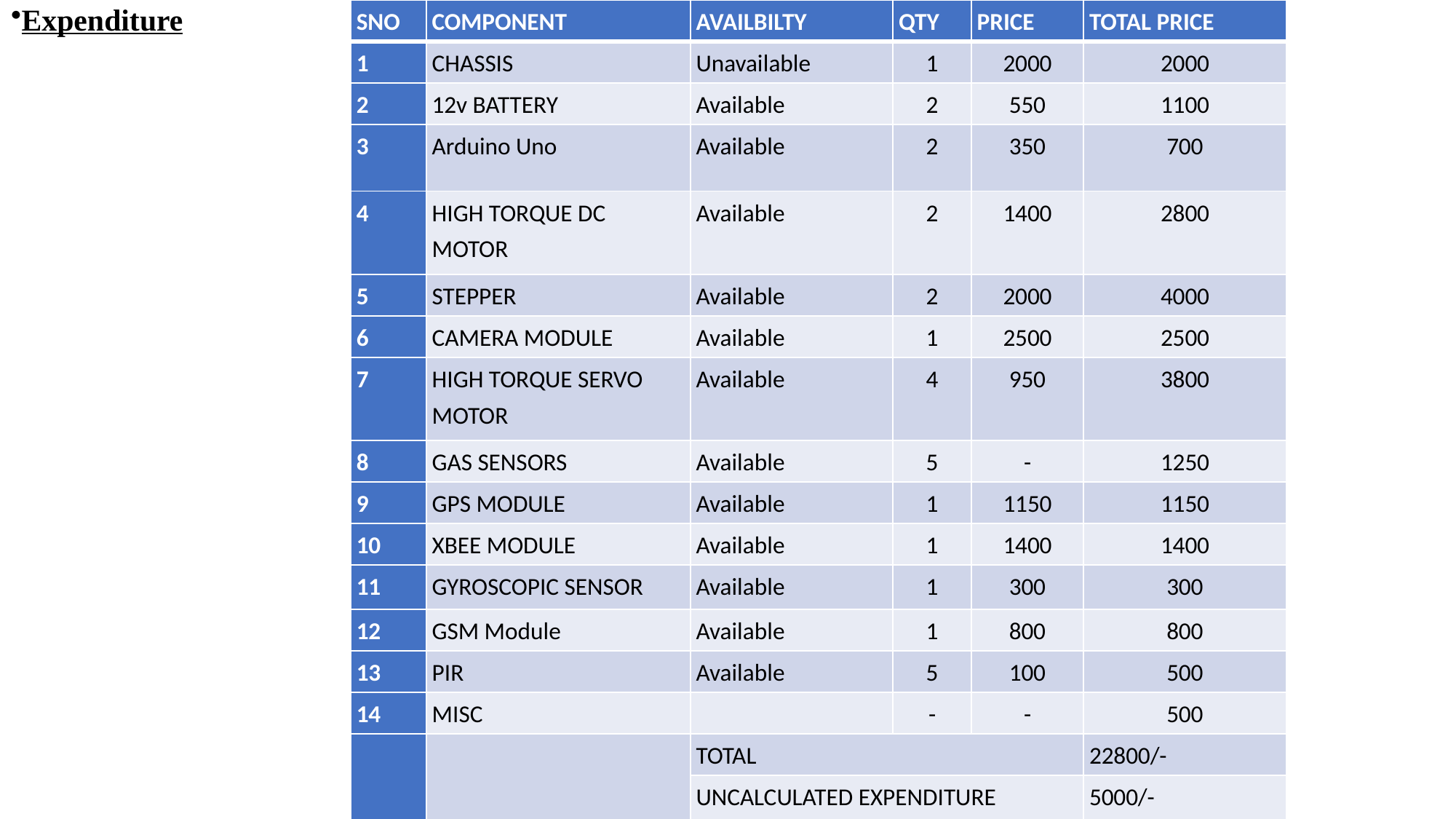

Expenditure
| SNO | COMPONENT | AVAILBILTY | QTY | PRICE | TOTAL PRICE |
| --- | --- | --- | --- | --- | --- |
| 1 | CHASSIS | Unavailable | 1 | 2000 | 2000 |
| 2 | 12v BATTERY | Available | 2 | 550 | 1100 |
| 3 | Arduino Uno | Available | 2 | 350 | 700 |
| 4 | HIGH TORQUE DC MOTOR | Available | 2 | 1400 | 2800 |
| 5 | STEPPER | Available | 2 | 2000 | 4000 |
| 6 | CAMERA MODULE | Available | 1 | 2500 | 2500 |
| 7 | HIGH TORQUE SERVO MOTOR | Available | 4 | 950 | 3800 |
| 8 | GAS SENSORS | Available | 5 | - | 1250 |
| 9 | GPS MODULE | Available | 1 | 1150 | 1150 |
| 10 | XBEE MODULE | Available | 1 | 1400 | 1400 |
| 11 | GYROSCOPIC SENSOR | Available | 1 | 300 | 300 |
| 12 | GSM Module | Available | 1 | 800 | 800 |
| 13 | PIR | Available | 5 | 100 | 500 |
| 14 | MISC |  | - | - | 500 |
|  |  | TOTAL |  |  | 22800/- |
|  |  | UNCALCULATED EXPENDITURE |  |  | 5000/- |